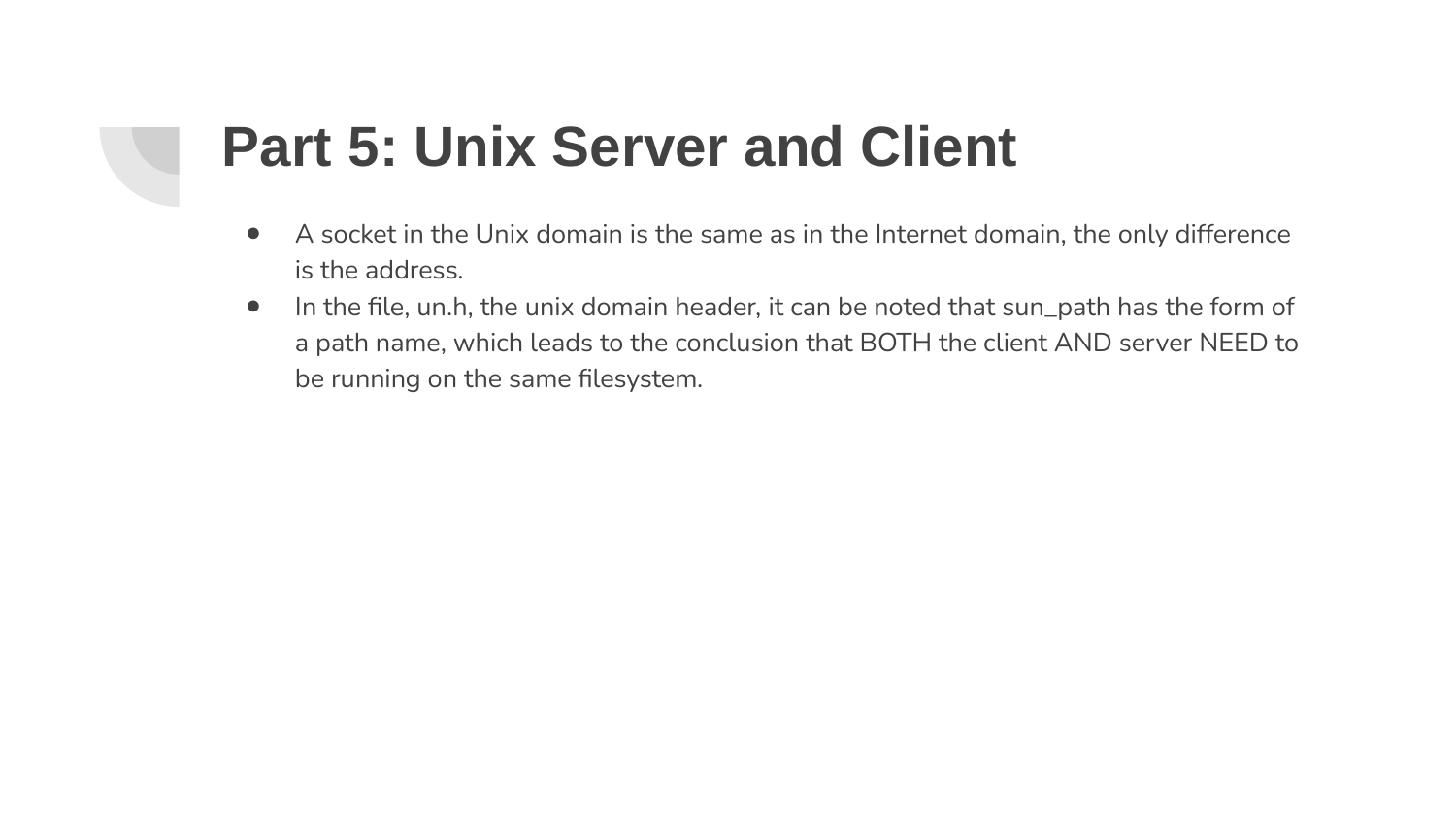

# Part 5: Unix Server and Client
A socket in the Unix domain is the same as in the Internet domain, the only difference is the address.
In the file, un.h, the unix domain header, it can be noted that sun_path has the form of a path name, which leads to the conclusion that BOTH the client AND server NEED to be running on the same filesystem.